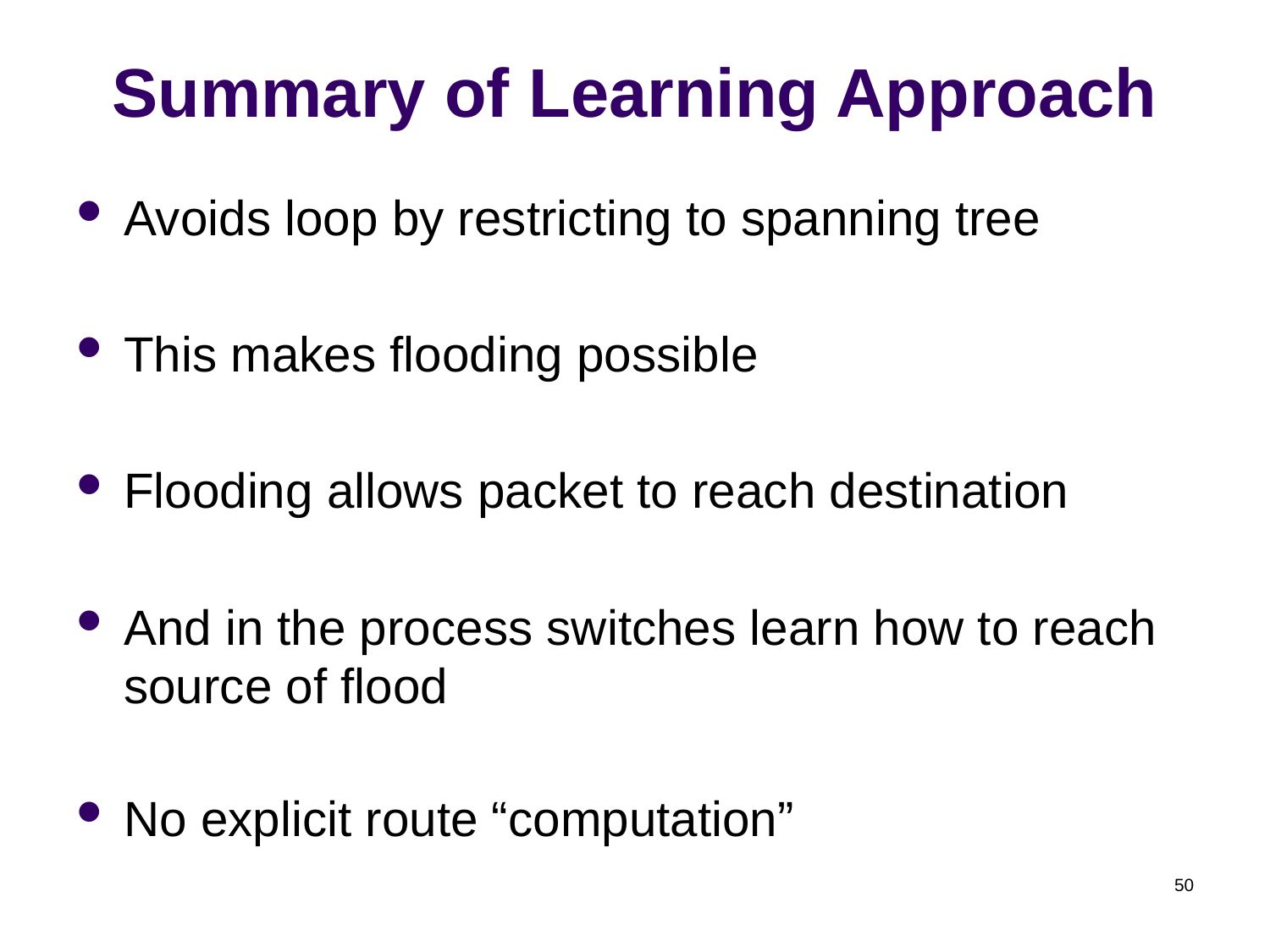

# Summary of Learning Approach
Avoids loop by restricting to spanning tree

This makes flooding possible

Flooding allows packet to reach destination

And in the process switches learn how to reach source of flood

No explicit route “computation”
50